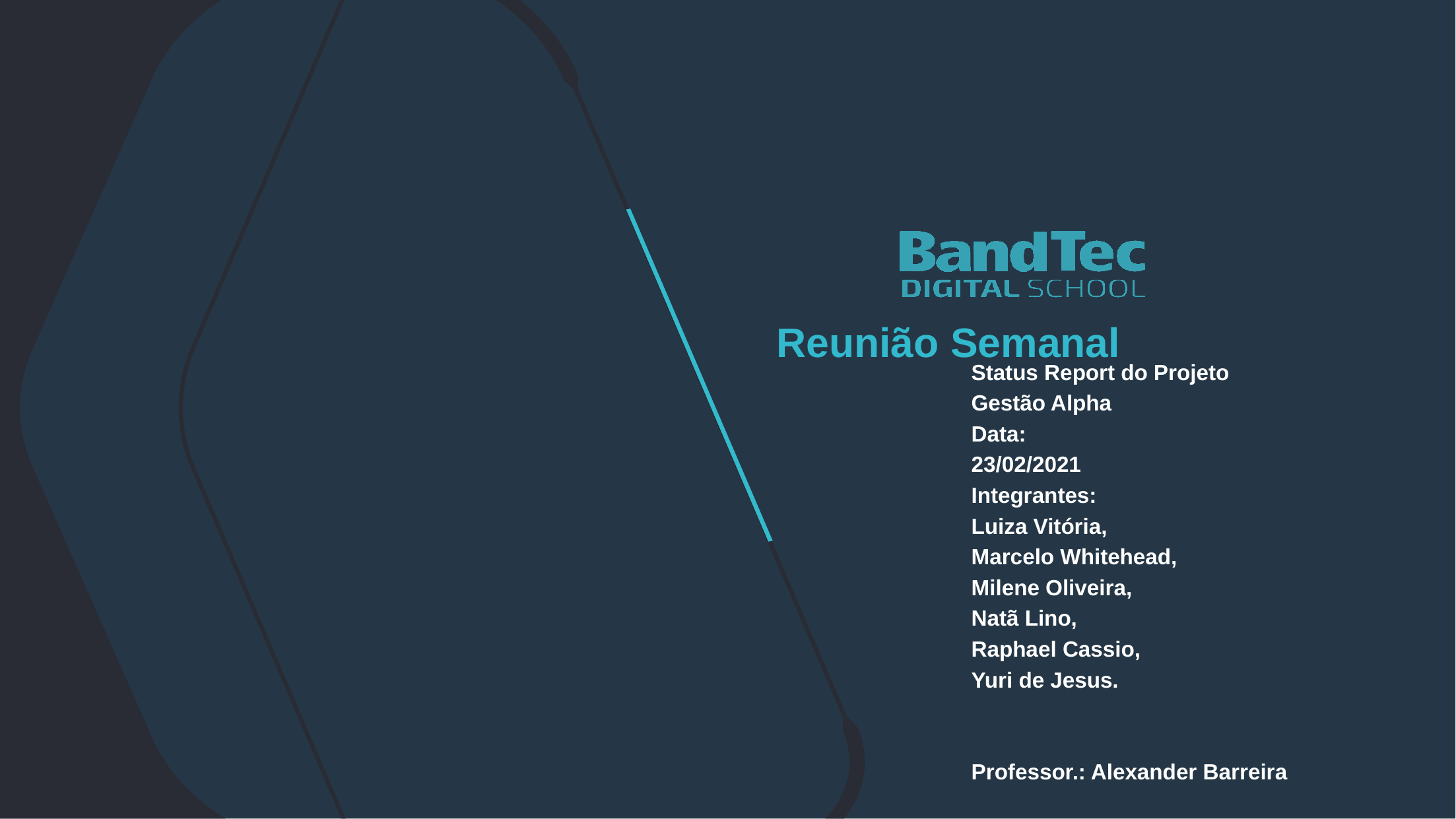

Reunião Semanal
Status Report do Projeto
Gestão Alpha
Data:
23/02/2021
Integrantes:
Luiza Vitória,
Marcelo Whitehead,
Milene Oliveira,
Natã Lino,
Raphael Cassio,
Yuri de Jesus.

Professor.: Alexander Barreira